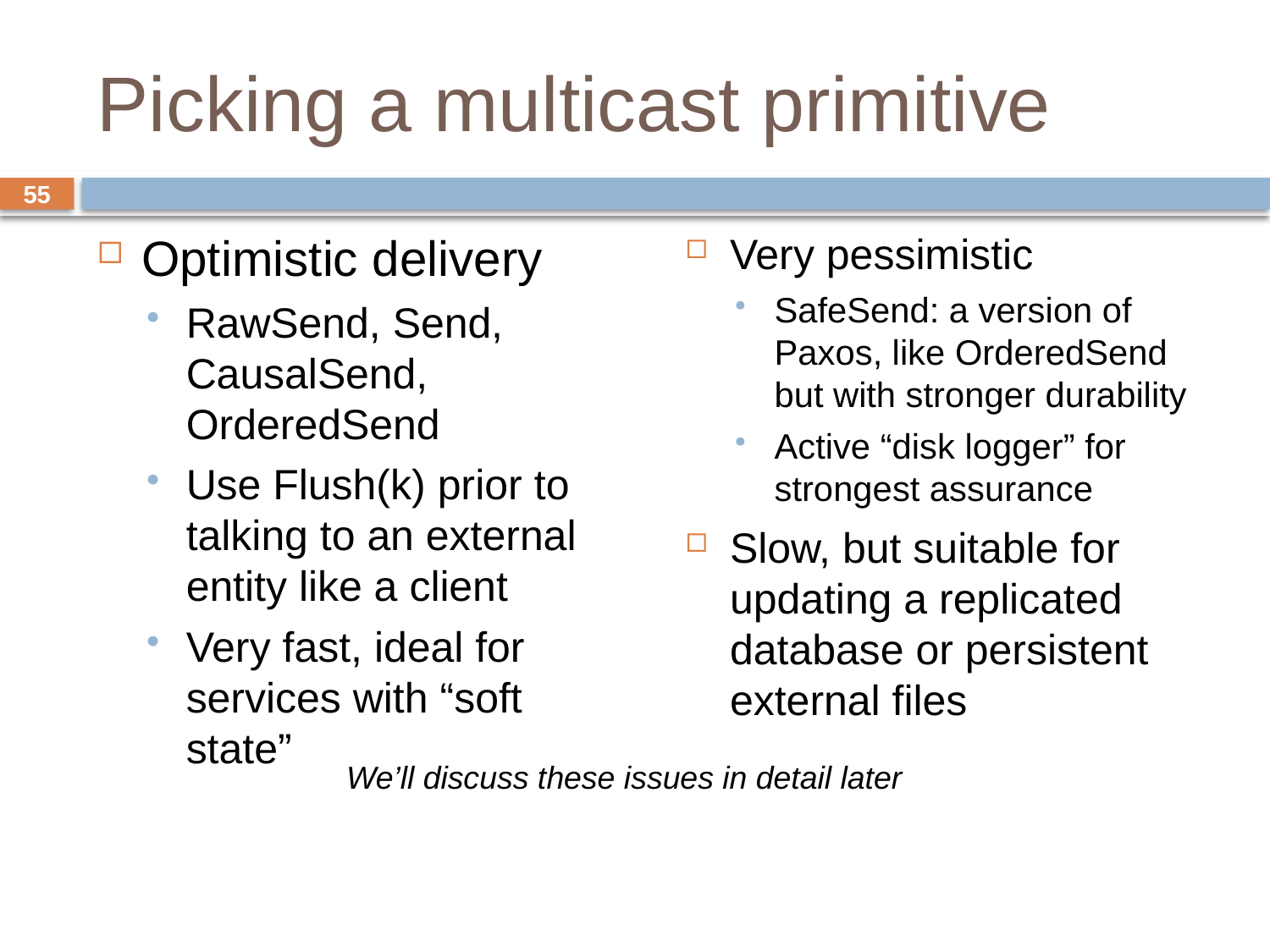

# Picking a multicast primitive
55
Optimistic delivery
RawSend, Send, CausalSend, OrderedSend
Use Flush(k) prior to talking to an external entity like a client
Very fast, ideal for services with “soft state”
Very pessimistic
SafeSend: a version of Paxos, like OrderedSend but with stronger durability
Active “disk logger” for strongest assurance
Slow, but suitable for updating a replicated database or persistent external files
We’ll discuss these issues in detail later